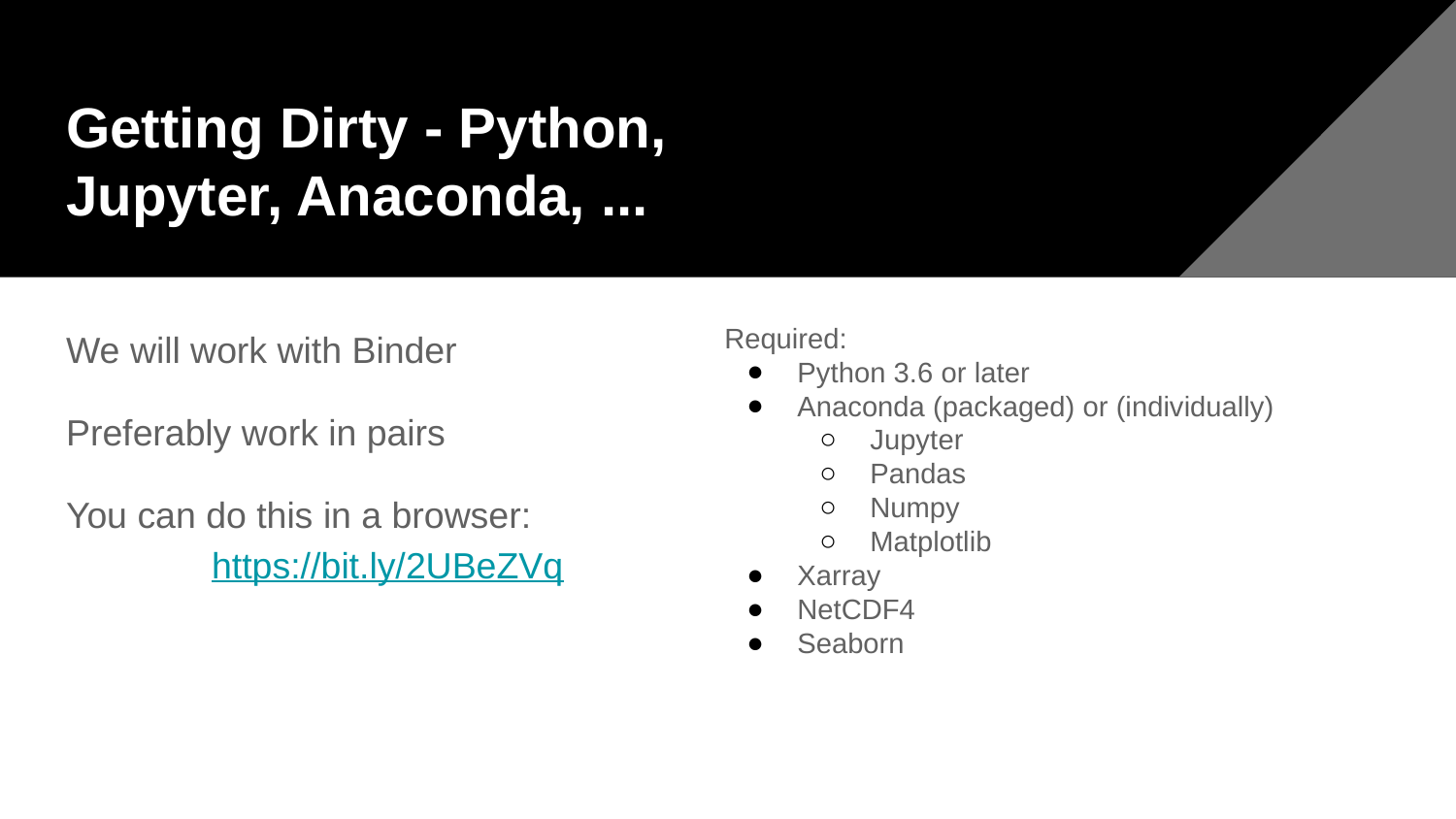

# Getting Dirty - Python, Jupyter, Anaconda, ...
We will work with Binder
Preferably work in pairs
You can do this in a browser:
	https://bit.ly/2UBeZVq

Required:
Python 3.6 or later
Anaconda (packaged) or (individually)
Jupyter
Pandas
Numpy
Matplotlib
Xarray
NetCDF4
Seaborn